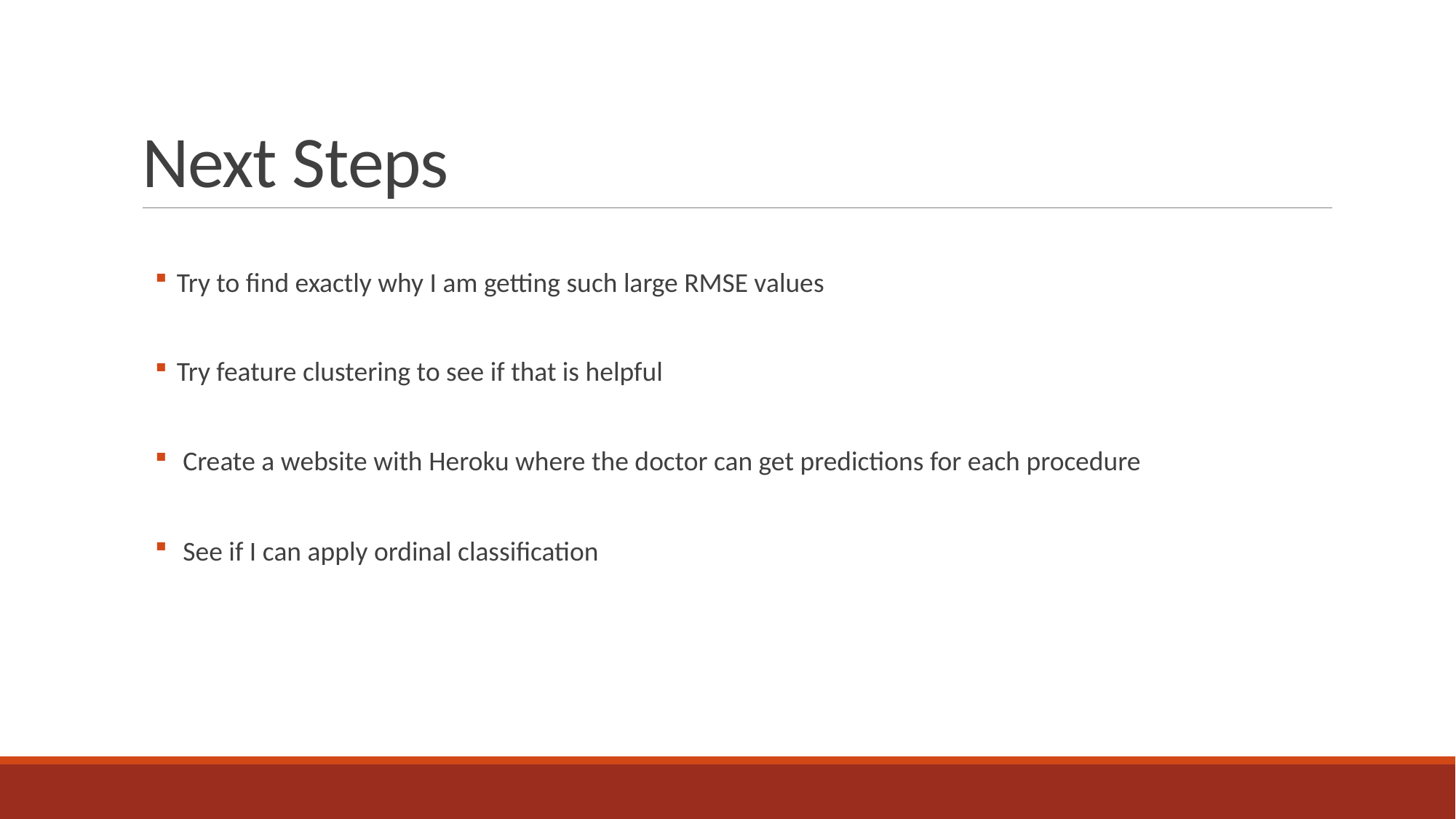

# Next Steps

Try to find exactly why I am getting such large RMSE values

Try feature clustering to see if that is helpful

 Create a website with Heroku where the doctor can get predictions for each procedure

 See if I can apply ordinal classification